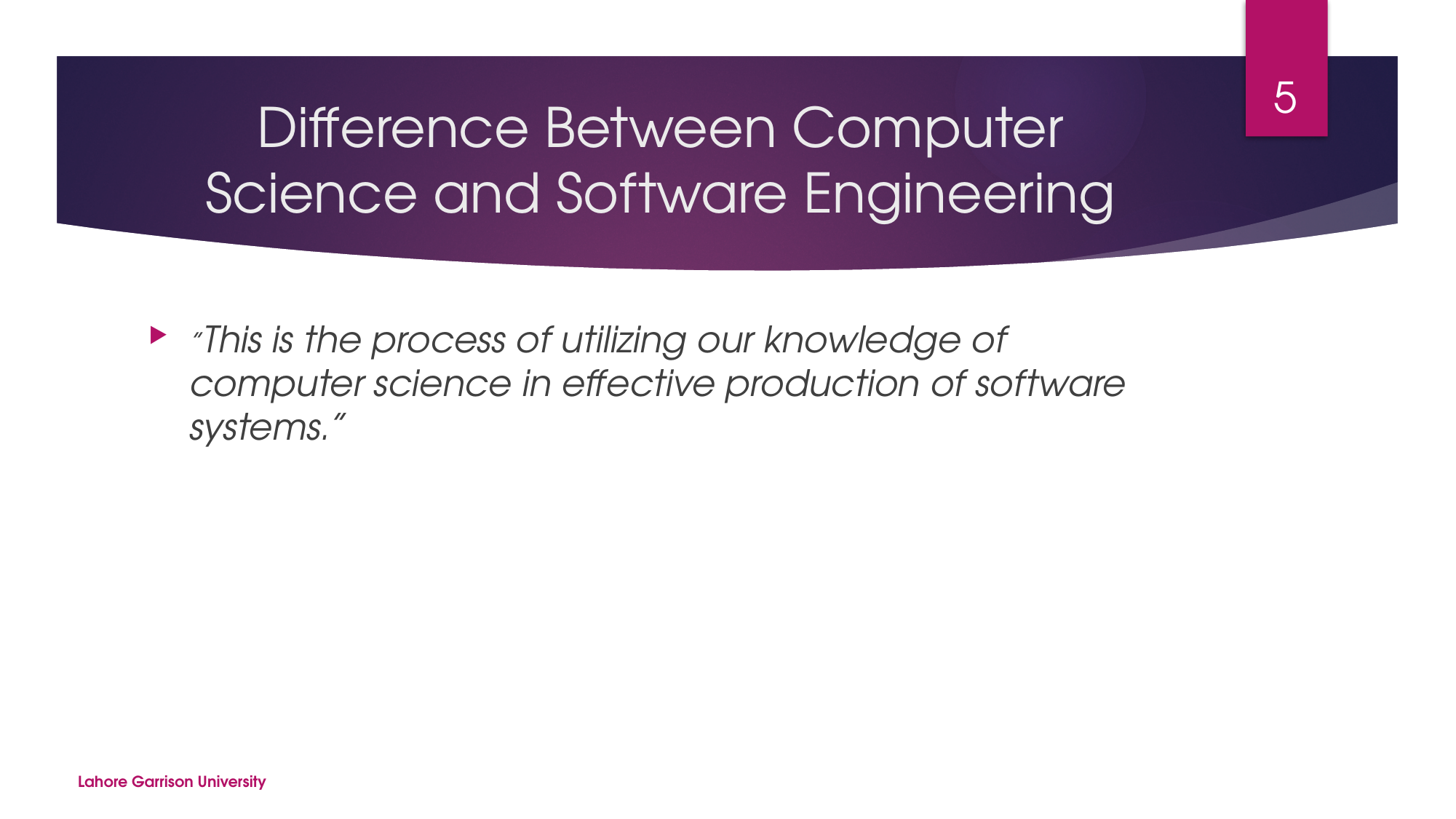

5
# Difference Between Computer Science and Software Engineering
”This is the process of utilizing our knowledge of computer science in effective production of software systems.”

Lahore Garrison University